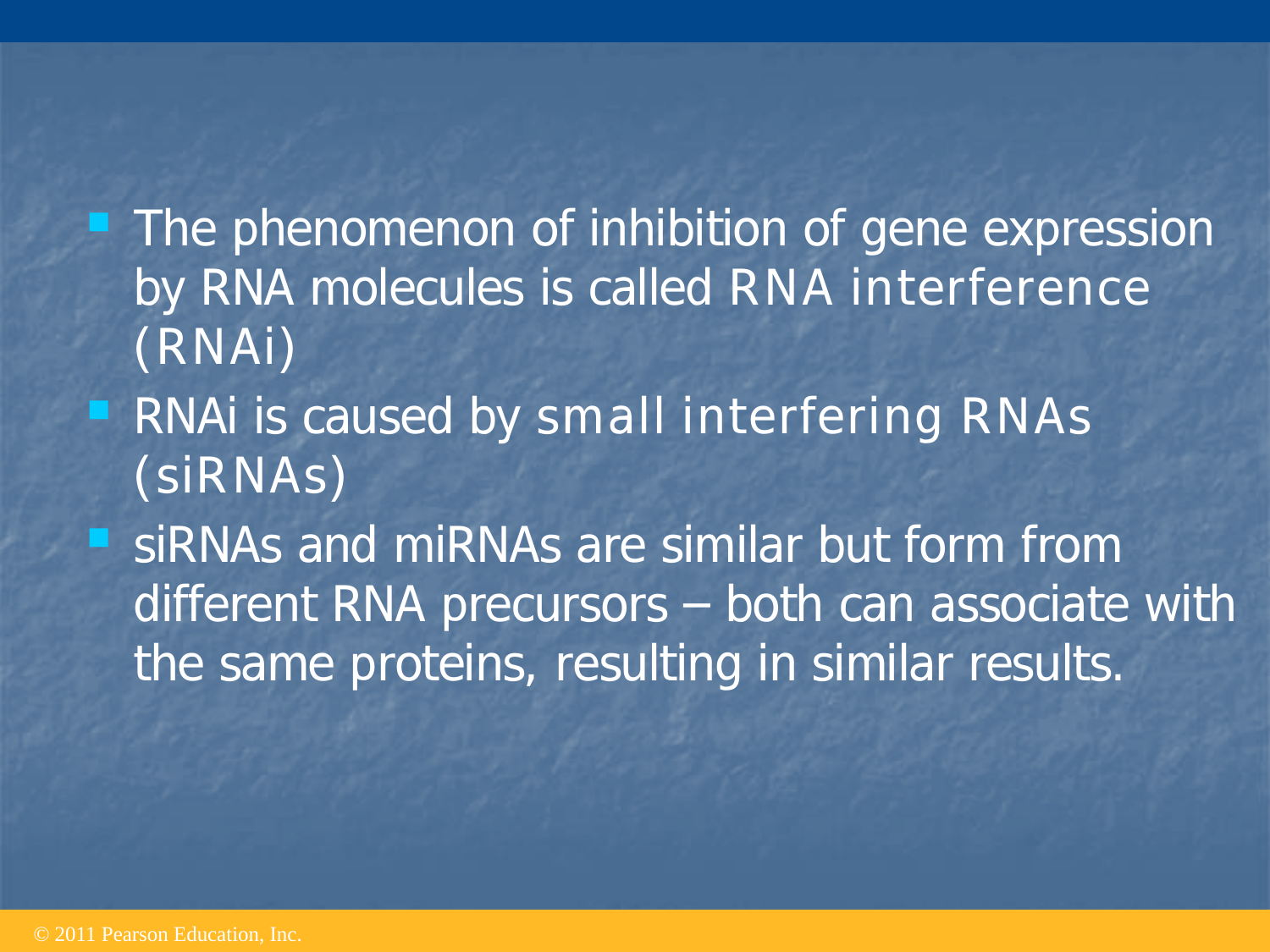

The phenomenon of inhibition of gene expression by RNA molecules is called RNA interference (RNAi)
RNAi is caused by small interfering RNAs (siRNAs)
siRNAs and miRNAs are similar but form from different RNA precursors – both can associate with the same proteins, resulting in similar results.

© 2011 Pearson Education, Inc.